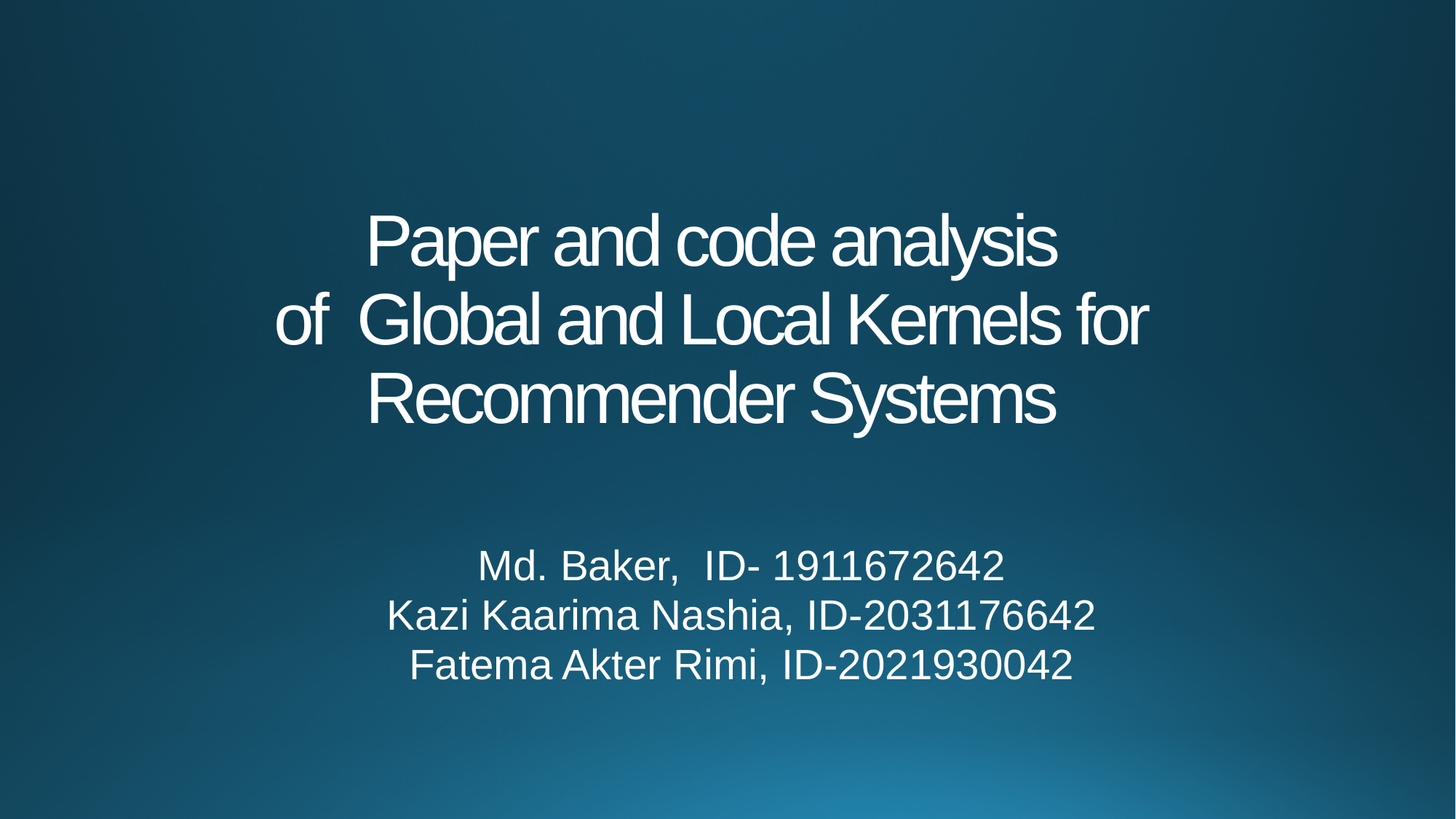

# Paper and code analysis of  Global and Local Kernels for Recommender Systems

Md. Baker,  ID- 1911672642
Kazi Kaarima Nashia, ID-2031176642
Fatema Akter Rimi, ID-2021930042